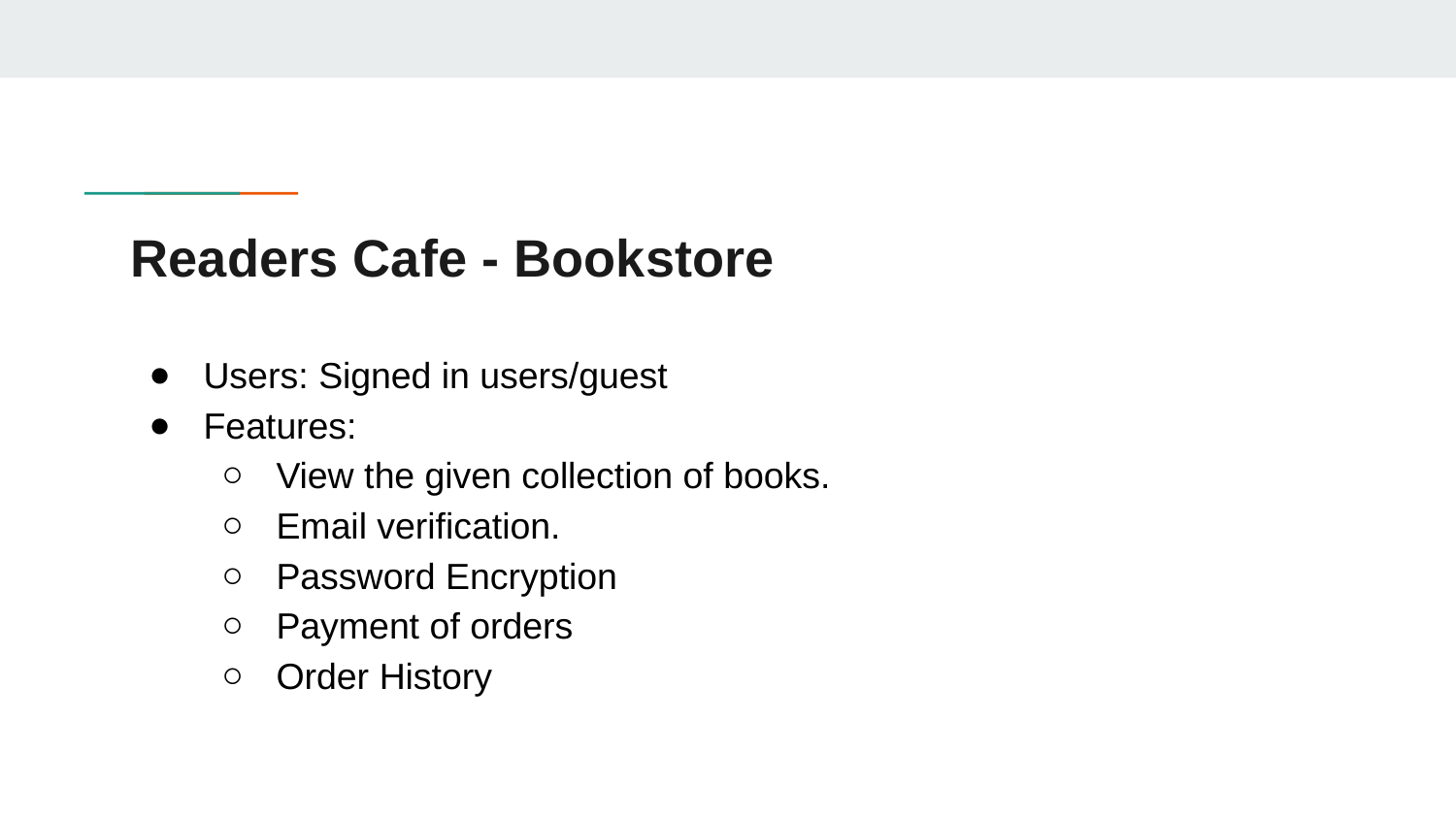

# Readers Cafe - Bookstore
Users: Signed in users/guest
Features:
View the given collection of books.
Email verification.
Password Encryption
Payment of orders
Order History